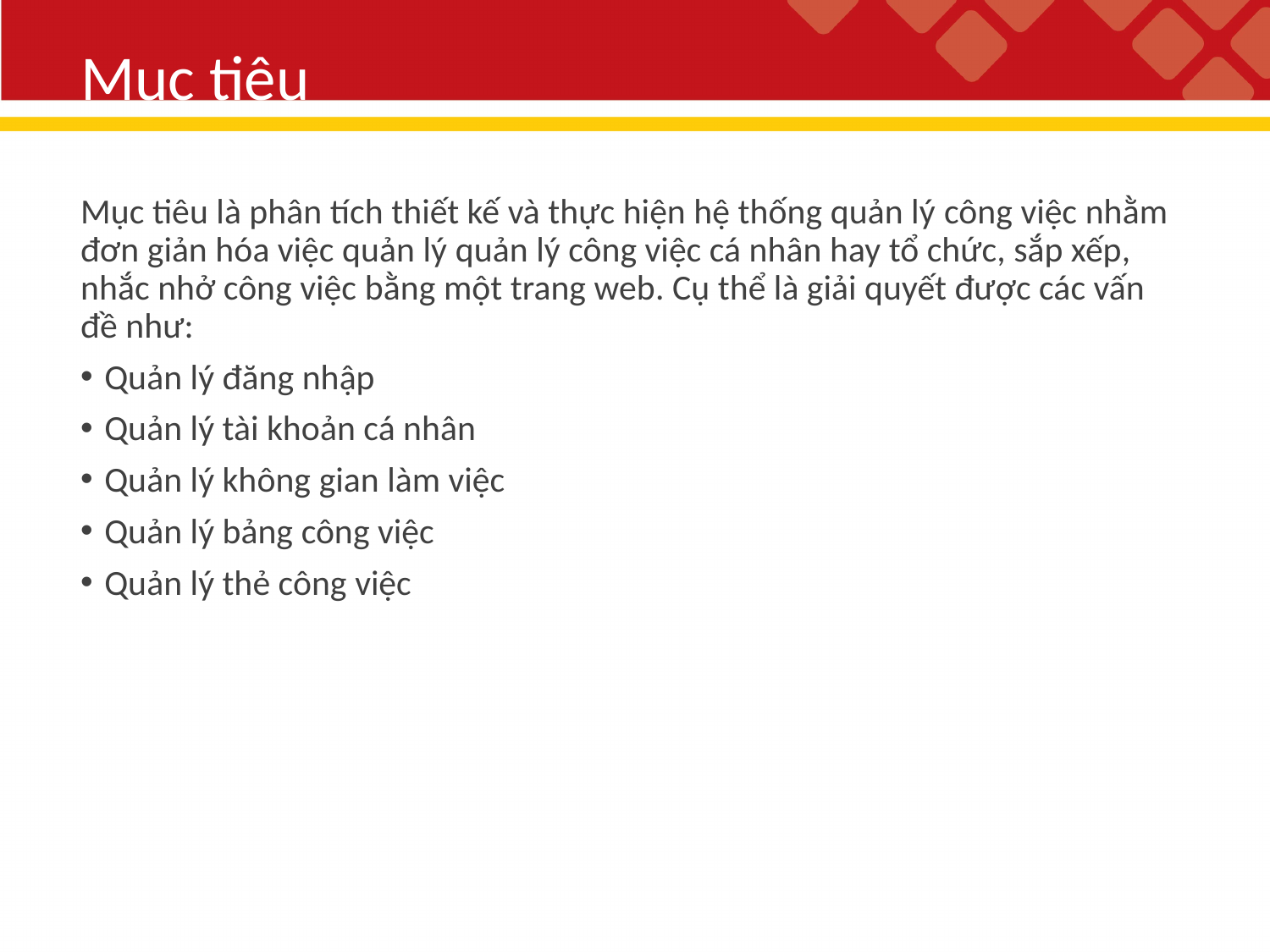

# Mục tiêu
Mục tiêu là phân tích thiết kế và thực hiện hệ thống quản lý công việc nhằm đơn giản hóa việc quản lý quản lý công việc cá nhân hay tổ chức, sắp xếp, nhắc nhở công việc bằng một trang web. Cụ thể là giải quyết được các vấn đề như:
Quản lý đăng nhập
Quản lý tài khoản cá nhân
Quản lý không gian làm việc
Quản lý bảng công việc
Quản lý thẻ công việc